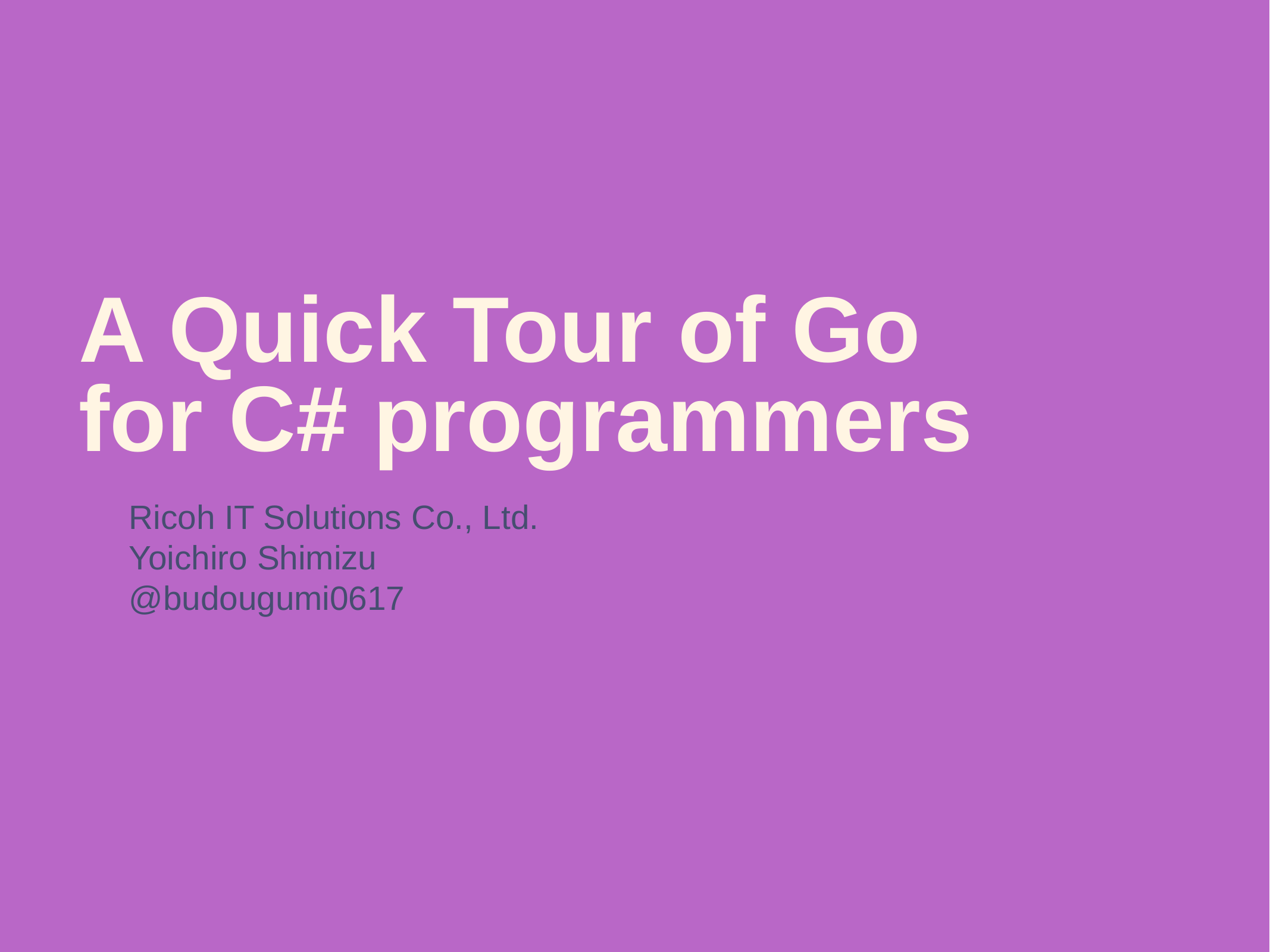

# A Quick Tour of Go for C# programmers
Ricoh IT Solutions Co., Ltd.
Yoichiro Shimizu
@budougumi0617